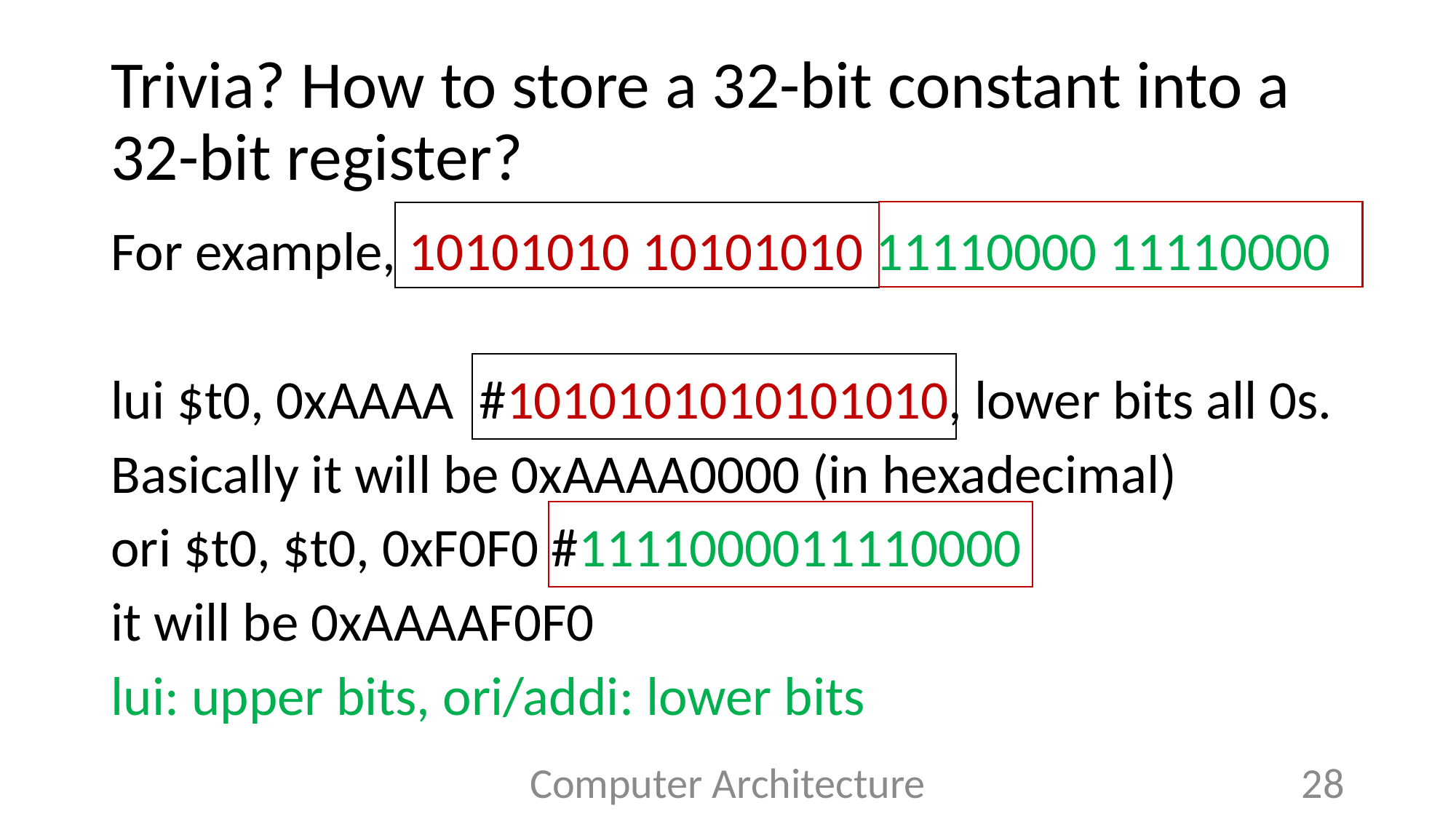

# Trivia? How to store a 32-bit constant into a 32-bit register?

For example, 10101010 10101010 11110000 11110000

lui $t0, 0xAAAA  #1010101010101010, lower bits all 0s.
Basically it will be 0xAAAA0000 (in hexadecimal)
ori $t0, $t0, 0xF0F0 #1111000011110000
it will be 0xAAAAF0F0
lui: upper bits, ori/addi: lower bits

Computer Architecture
28